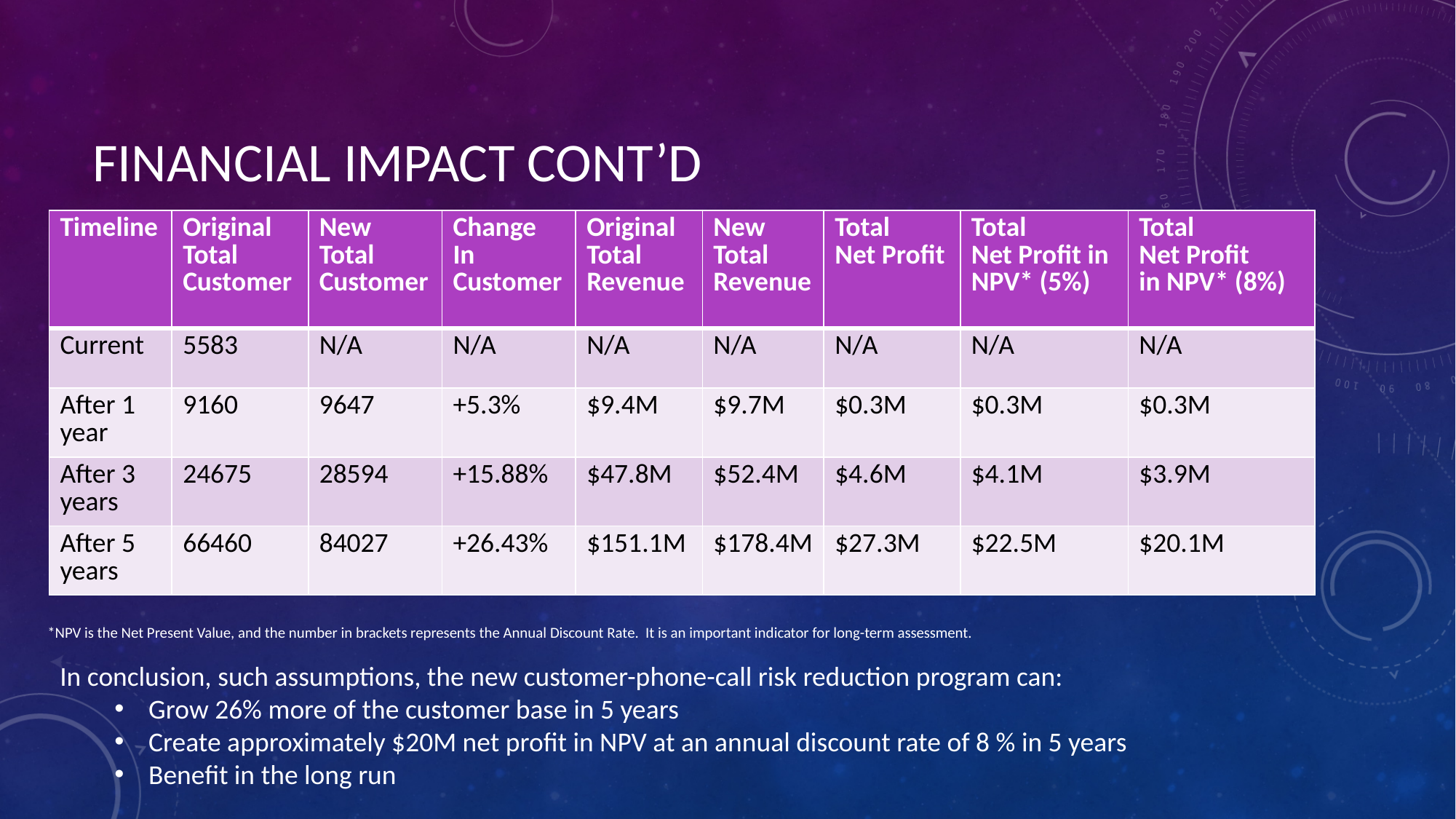

# Financial Impact cont’d
| Timeline | Original Total Customer | New Total Customer | Change In Customer | Original Total Revenue | New Total Revenue | Total Net Profit | Total Net Profit in NPV\* (5%) | Total Net Profit in NPV\* (8%) |
| --- | --- | --- | --- | --- | --- | --- | --- | --- |
| Current | 5583 | N/A | N/A | N/A | N/A | N/A | N/A | N/A |
| After 1 year | 9160 | 9647 | +5.3% | $9.4M | $9.7M | $0.3M | $0.3M | $0.3M |
| After 3 years | 24675 | 28594 | +15.88% | $47.8M | $52.4M | $4.6M | $4.1M | $3.9M |
| After 5 years | 66460 | 84027 | +26.43% | $151.1M | $178.4M | $27.3M | $22.5M | $20.1M |
*NPV is the Net Present Value, and the number in brackets represents the Annual Discount Rate.  It is an important indicator for long-term assessment.
In conclusion, such assumptions, the new customer-phone-call risk reduction program can:
Grow 26% more of the customer base in 5 years
Create approximately $20M net profit in NPV at an annual discount rate of 8 % in 5 years
Benefit in the long run